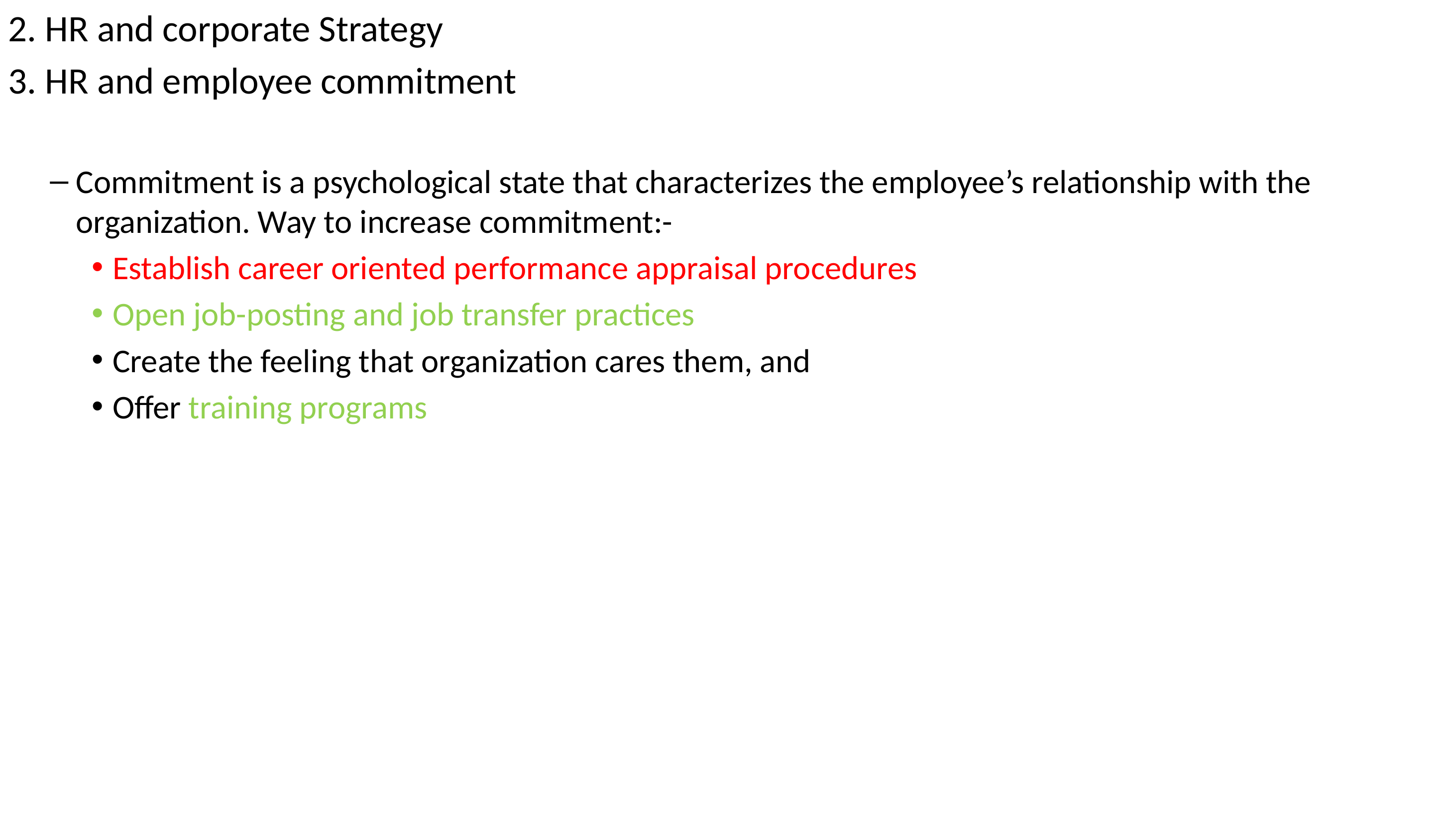

2. HR and corporate Strategy
3. HR and employee commitment

Commitment is a psychological state that characterizes the employee’s relationship with the organization. Way to increase commitment:-
Establish career oriented performance appraisal procedures
Open job-posting and job transfer practices
Create the feeling that organization cares them, and
Offer training programs